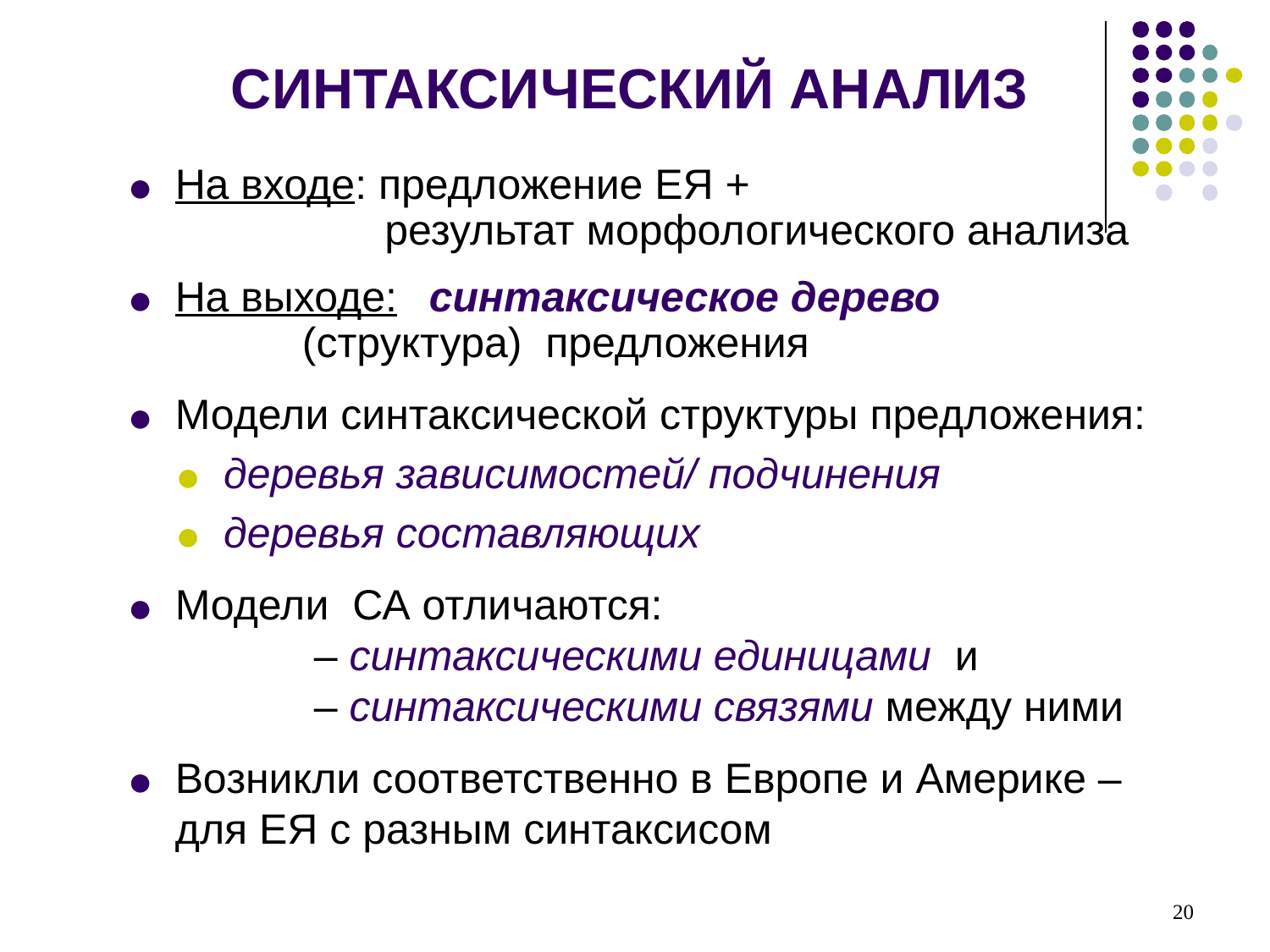

СИНТАКСИЧЕСКИЙ АНАЛИЗ
На входе: предложение ЕЯ +
	       результат морфологического анализа
На выходе: 	синтаксическое дерево 			(структура)  предложения
Модели синтаксической структуры предложения:
деревья зависимостей/ подчинения
деревья составляющих
Модели  СА отличаются:
	 – синтаксическими единицами  и
	 – синтаксическими связями между ними
Возникли соответственно в Европе и Америке –
для ЕЯ с разным синтаксисом

20